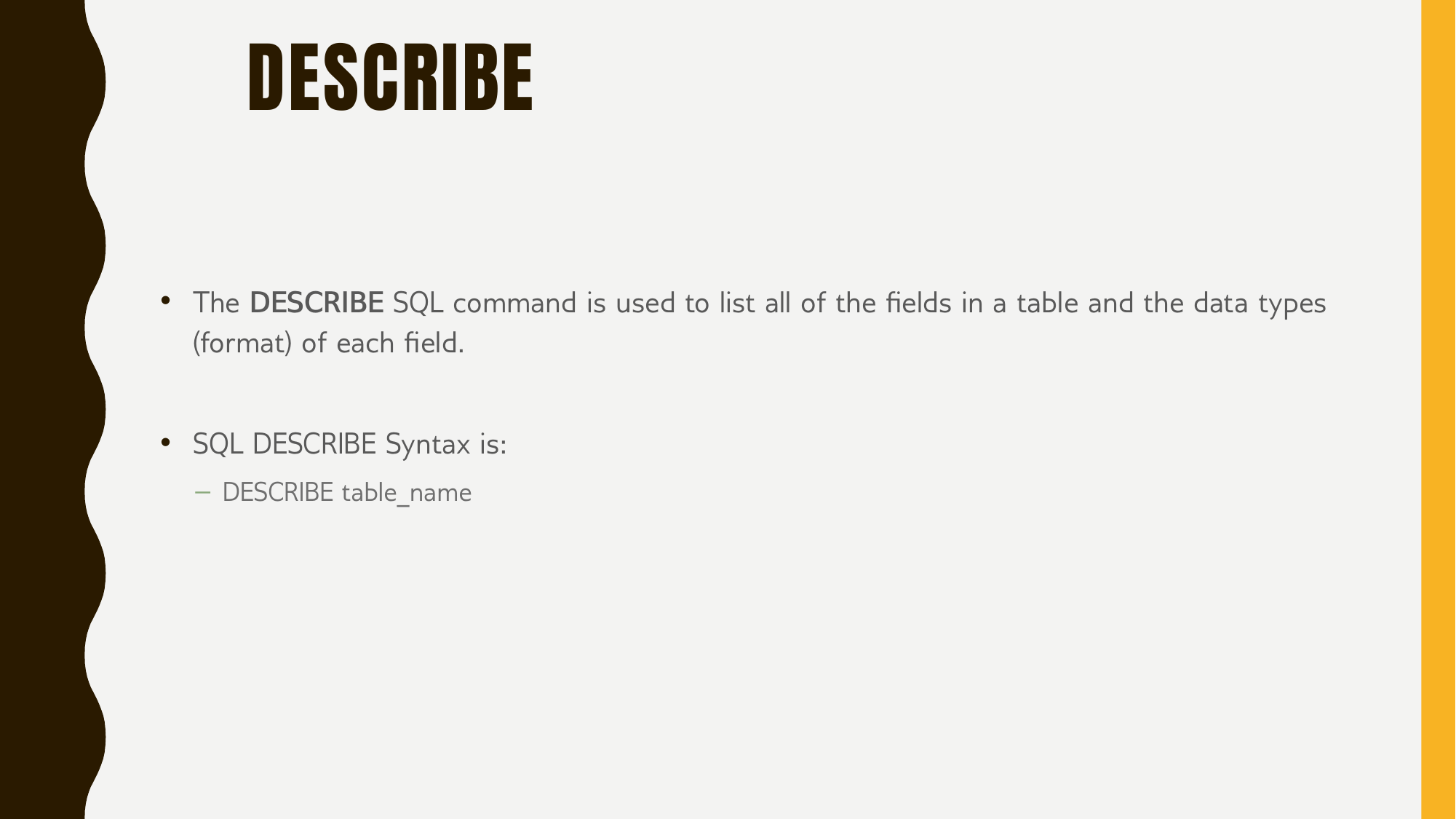

# DESCRIBE
The DESCRIBE SQL command is used to list all of the fields in a table and the data types (format) of each field.

SQL DESCRIBE Syntax is:
DESCRIBE table_name